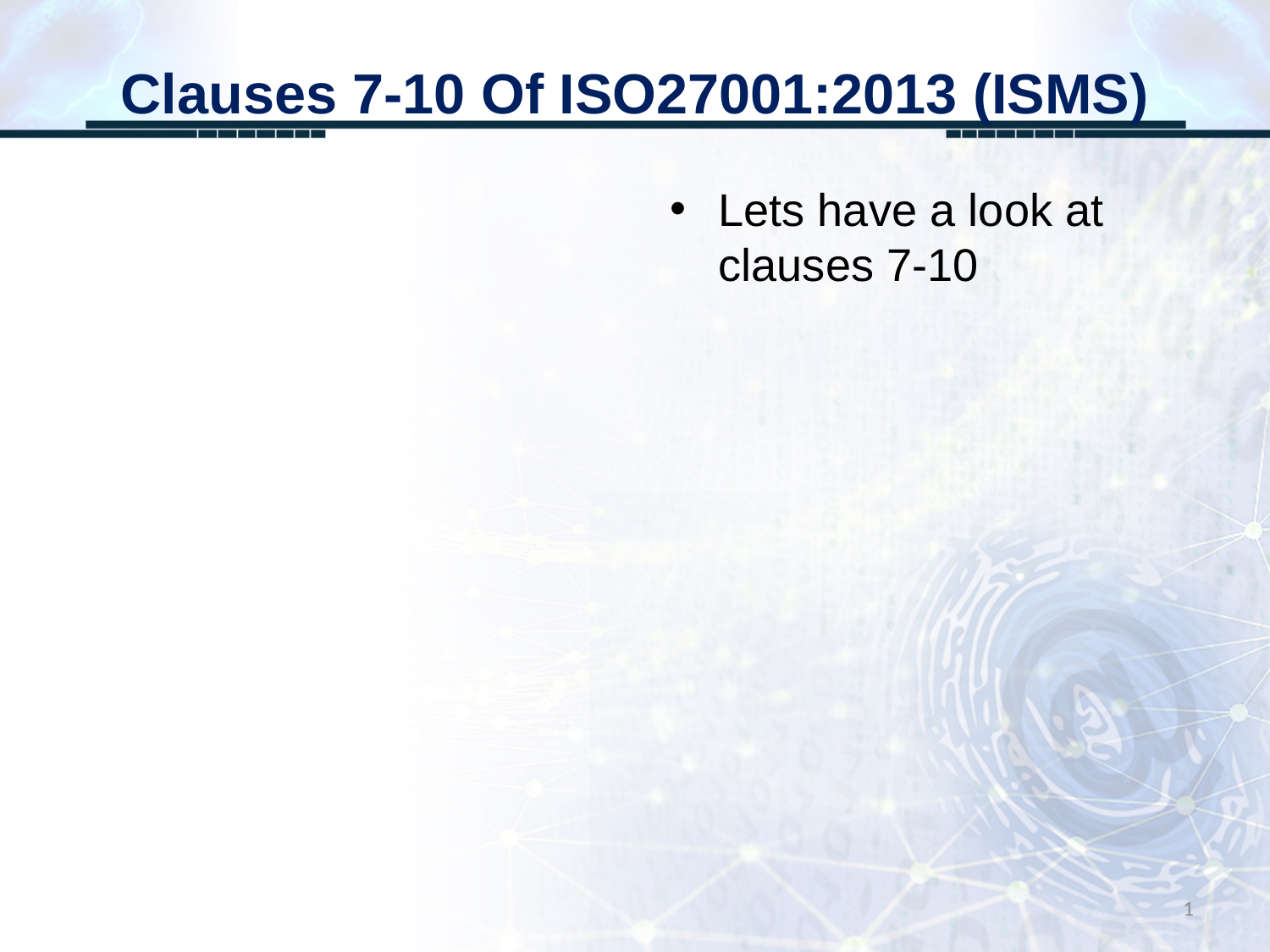

# Clauses 7-10 Of ISO27001:2013 (ISMS)
Lets have a look at clauses 7-10

1